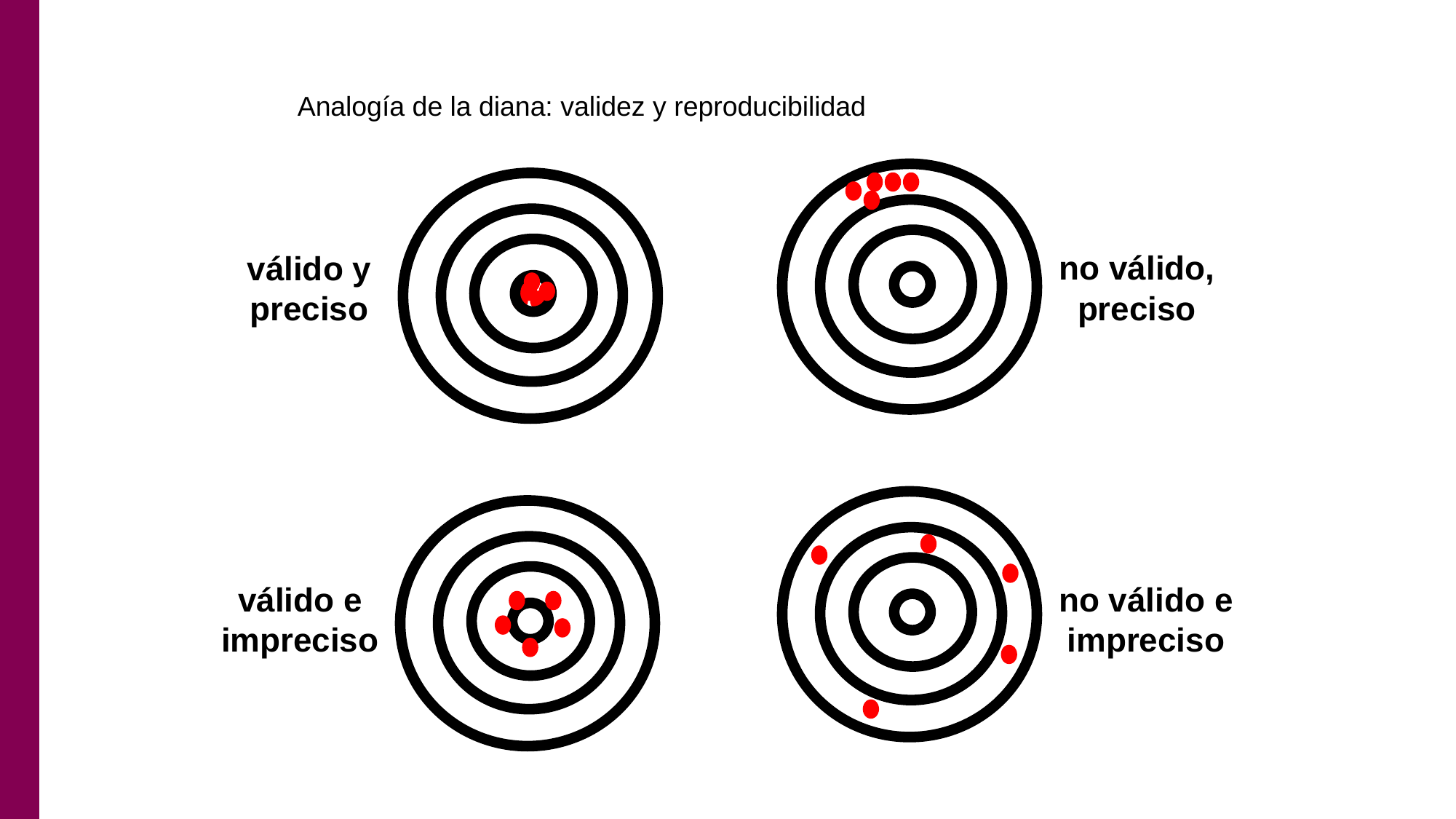

Analogía de la diana: validez y reproducibilidad

no válido, preciso

válido y preciso

no válido e impreciso

válido e impreciso